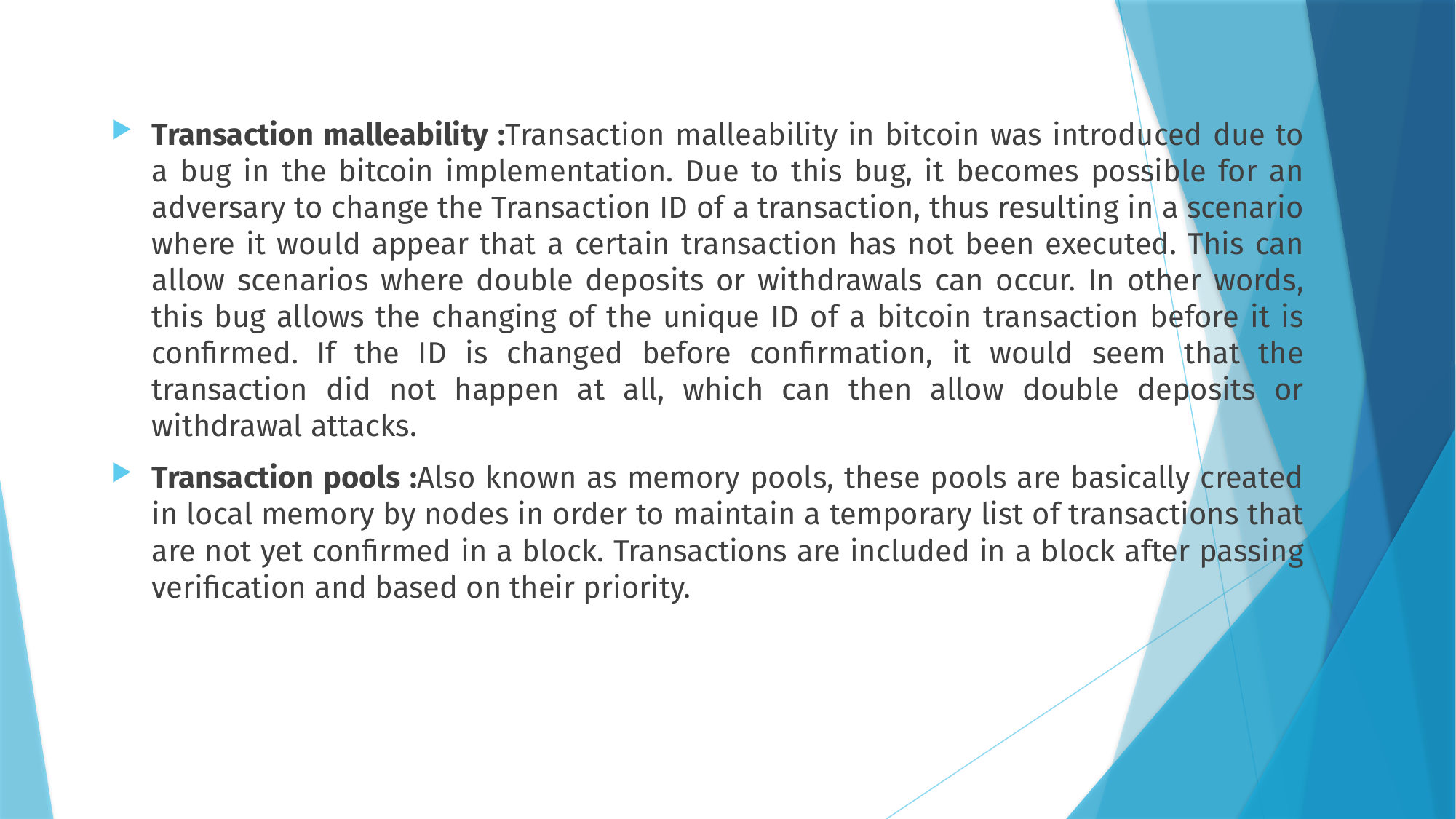

Transaction malleability :Transaction malleability in bitcoin was introduced due to a bug in the bitcoin implementation. Due to this bug, it becomes possible for an adversary to change the Transaction ID of a transaction, thus resulting in a scenario where it would appear that a certain transaction has not been executed. This can allow scenarios where double deposits or withdrawals can occur. In other words, this bug allows the changing of the unique ID of a bitcoin transaction before it is confirmed. If the ID is changed before confirmation, it would seem that the transaction did not happen at all, which can then allow double deposits or withdrawal attacks.
Transaction pools :Also known as memory pools, these pools are basically created in local memory by nodes in order to maintain a temporary list of transactions that are not yet confirmed in a block. Transactions are included in a block after passing verification and based on their priority.